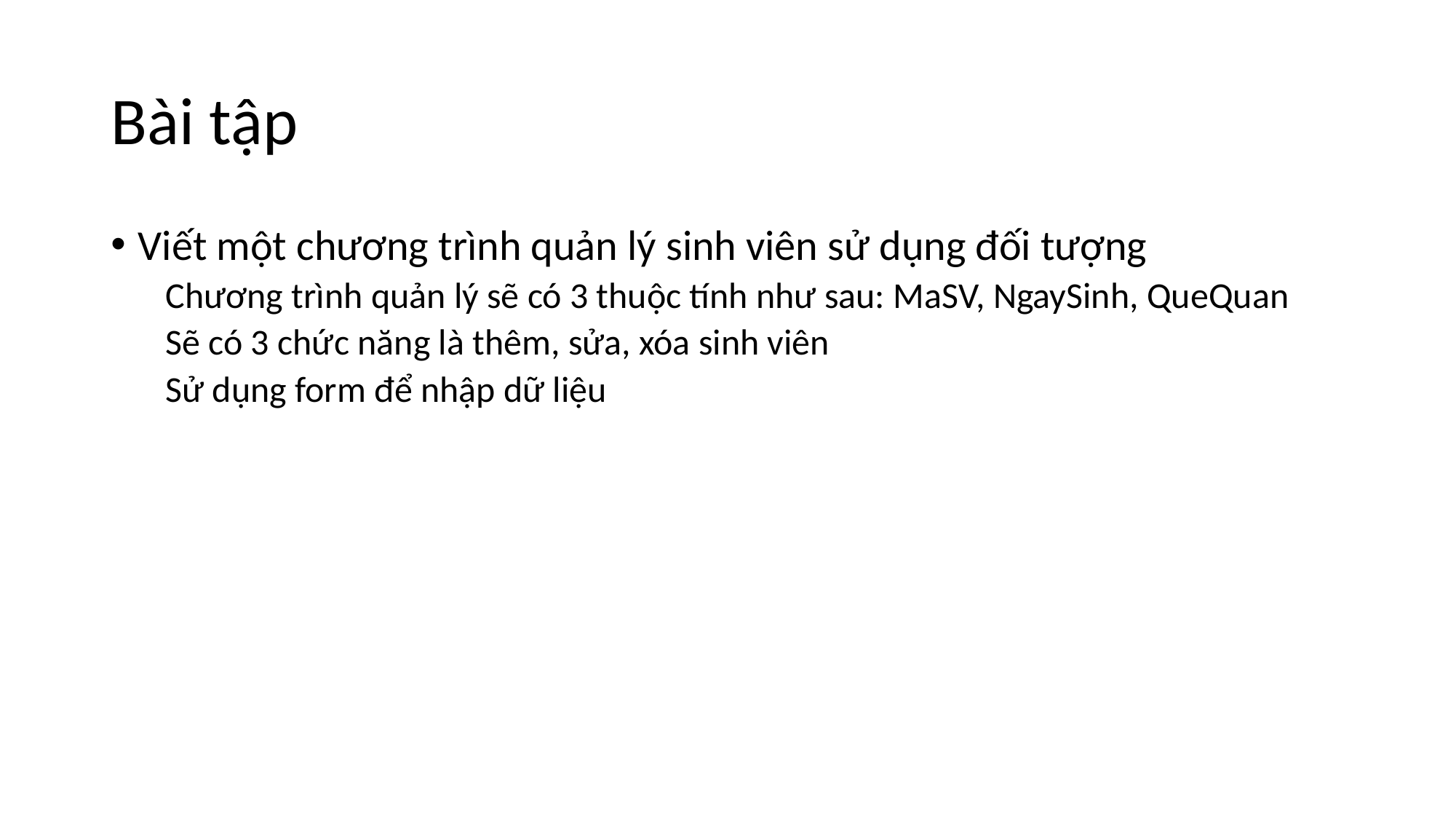

# Bài tập
Viết một chương trình quản lý sinh viên sử dụng đối tượng
Chương trình quản lý sẽ có 3 thuộc tính như sau: MaSV, NgaySinh, QueQuan
Sẽ có 3 chức năng là thêm, sửa, xóa sinh viên
Sử dụng form để nhập dữ liệu